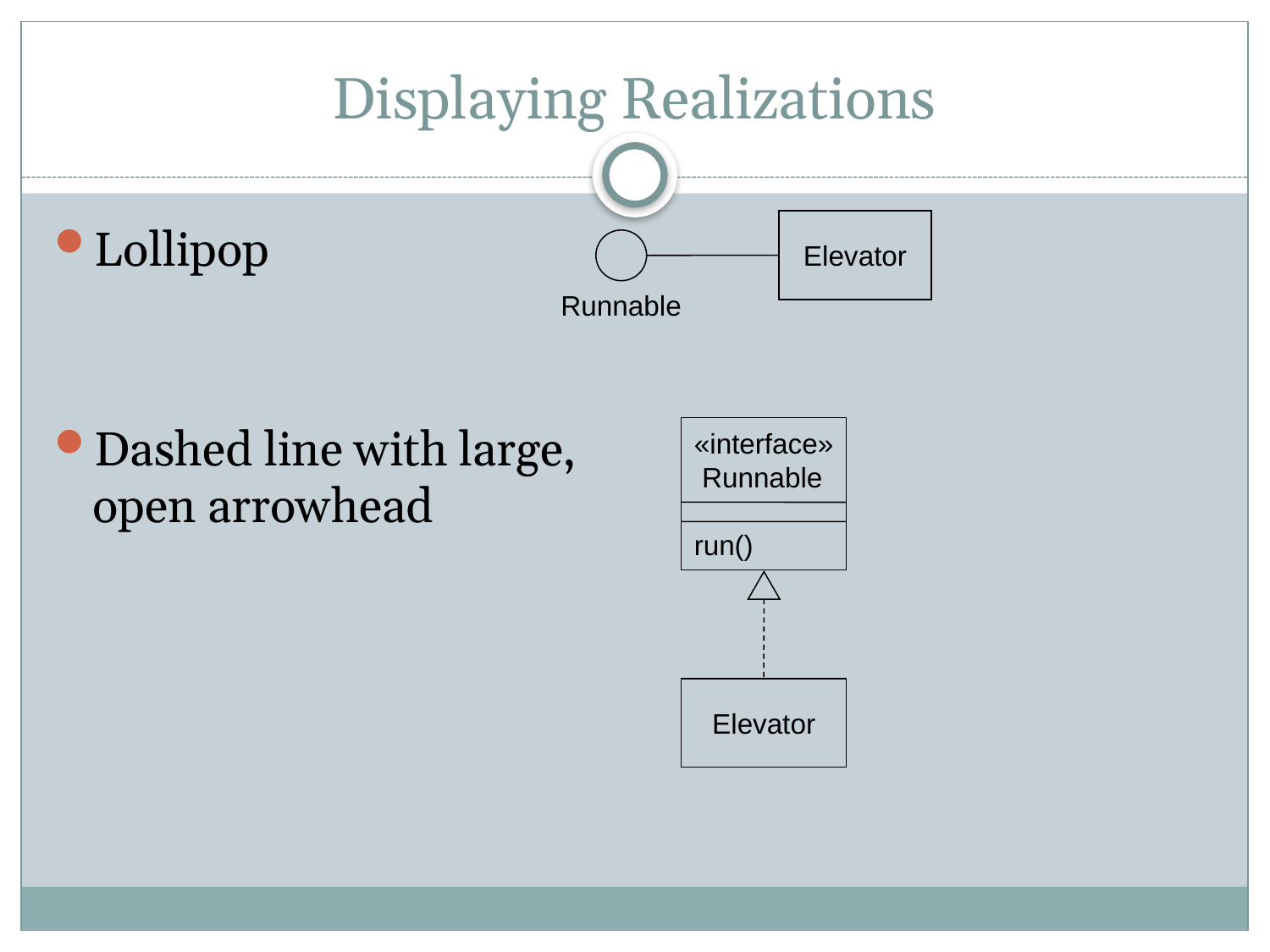

# Displaying Realizations
Elevator

Runnable
Lollipop

Dashed line with large,
open arrowhead
«interface»
 Runnable

run()

Elevator